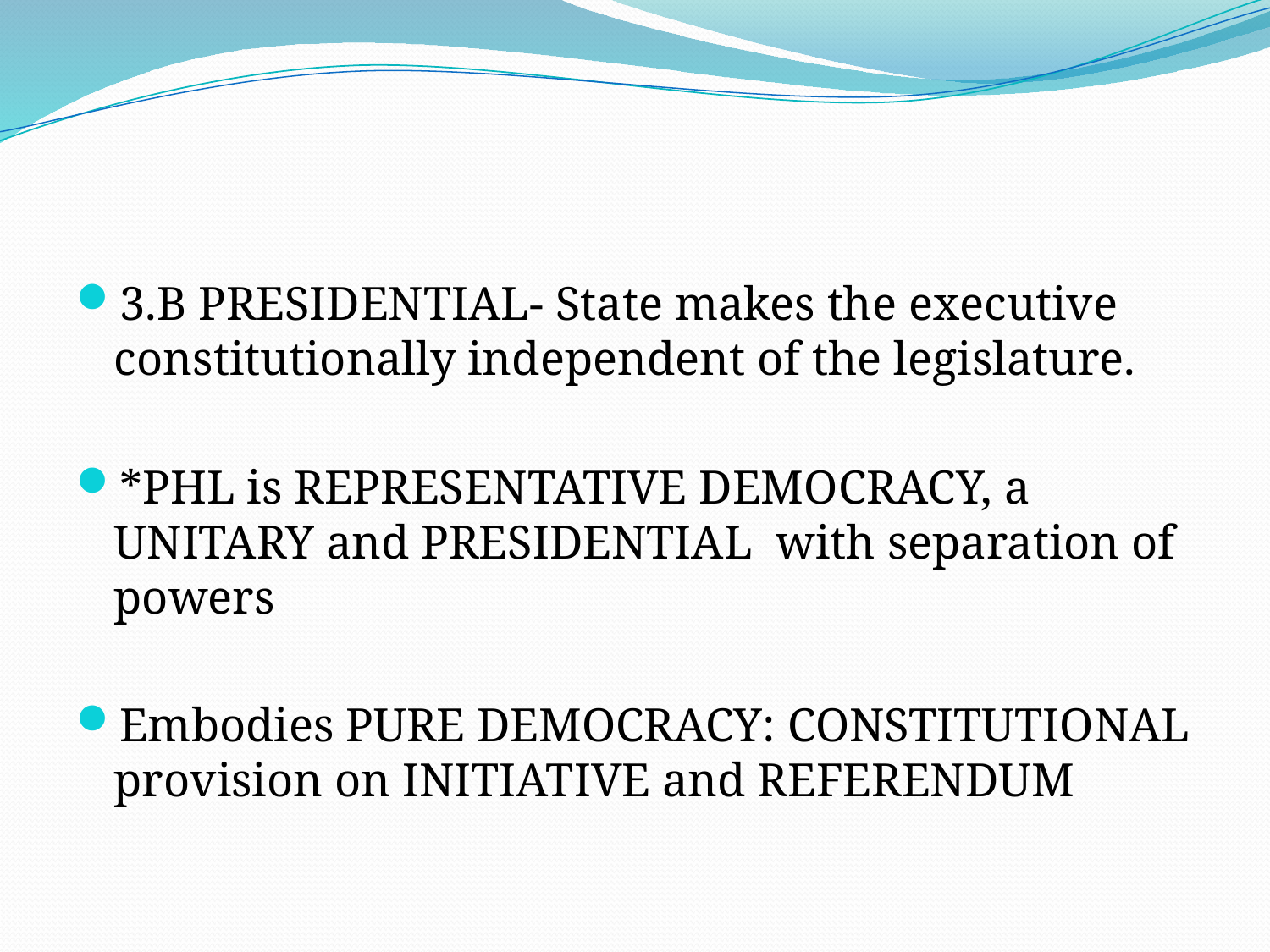

#
3.B PRESIDENTIAL- State makes the executive constitutionally independent of the legislature.

*PHL is REPRESENTATIVE DEMOCRACY, a UNITARY and PRESIDENTIAL  with separation of powers

Embodies PURE DEMOCRACY: CONSTITUTIONAL provision on INITIATIVE and REFERENDUM